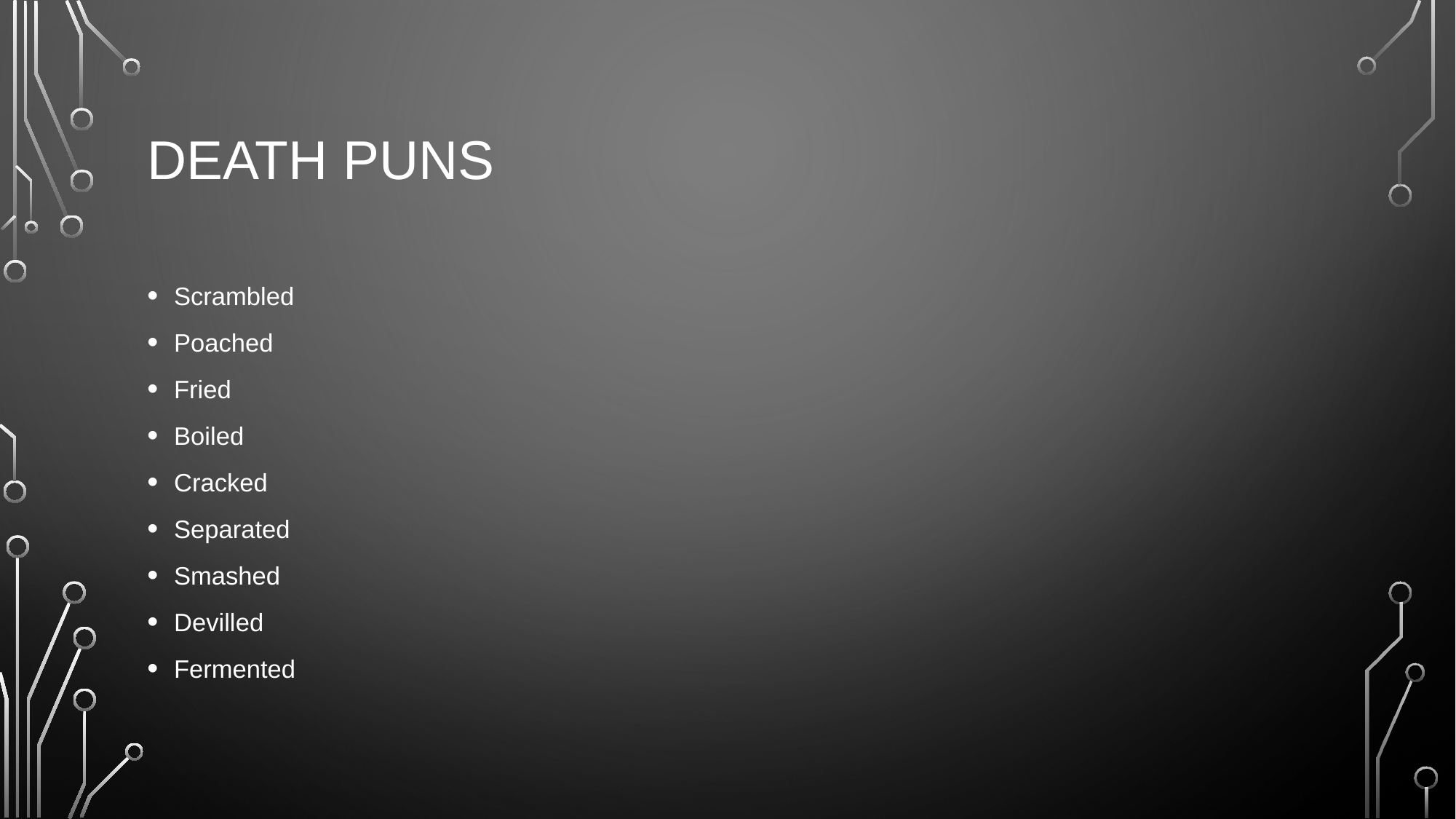

# Death Puns
Scrambled
Poached
Fried
Boiled
Cracked
Separated
Smashed
Devilled
Fermented